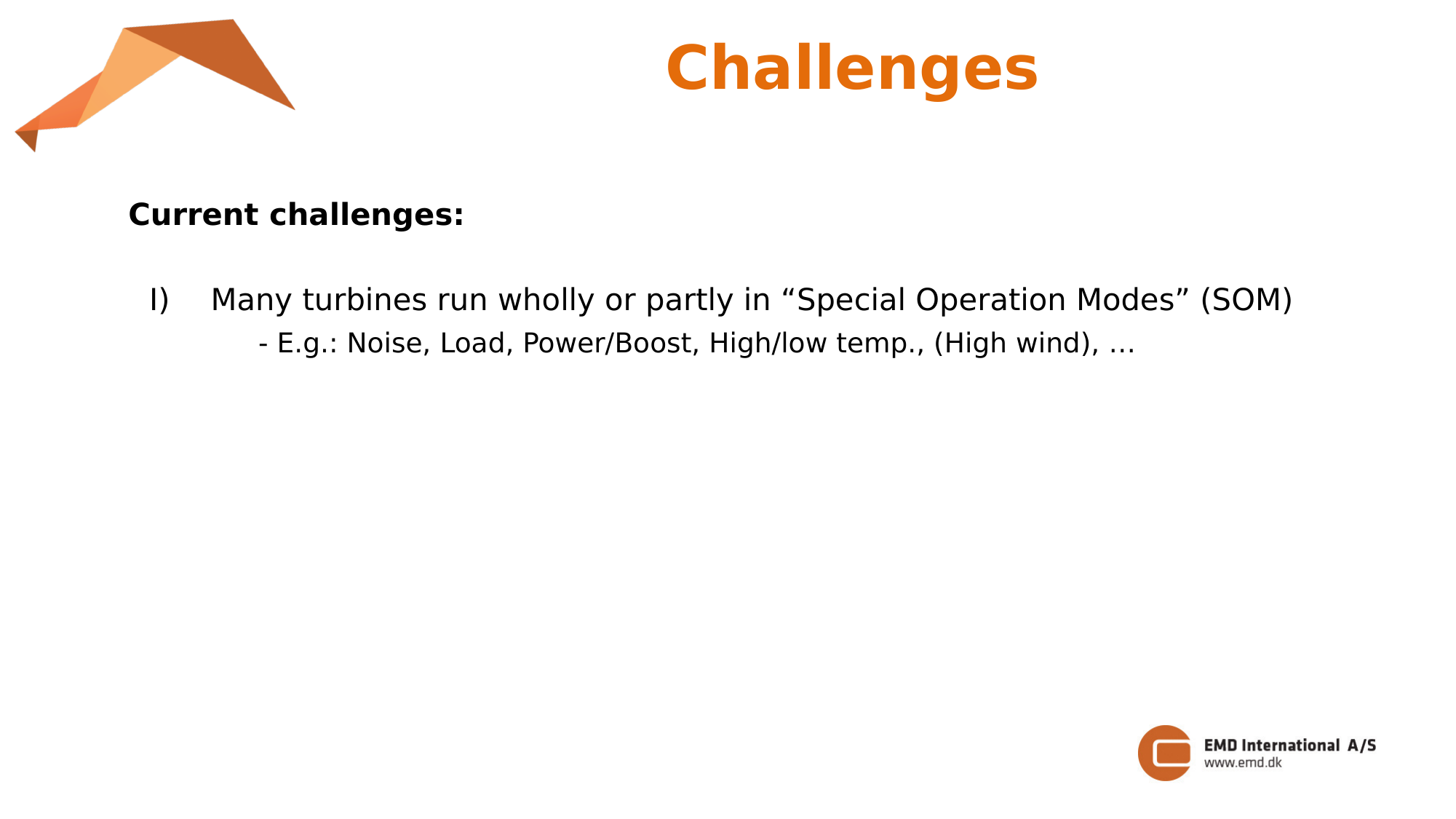

Challenges
Current challenges:

Many turbines run wholly or partly in “Special Operation Modes” (SOM)
	- E.g.: Noise, Load, Power/Boost, High/low temp., (High wind), …